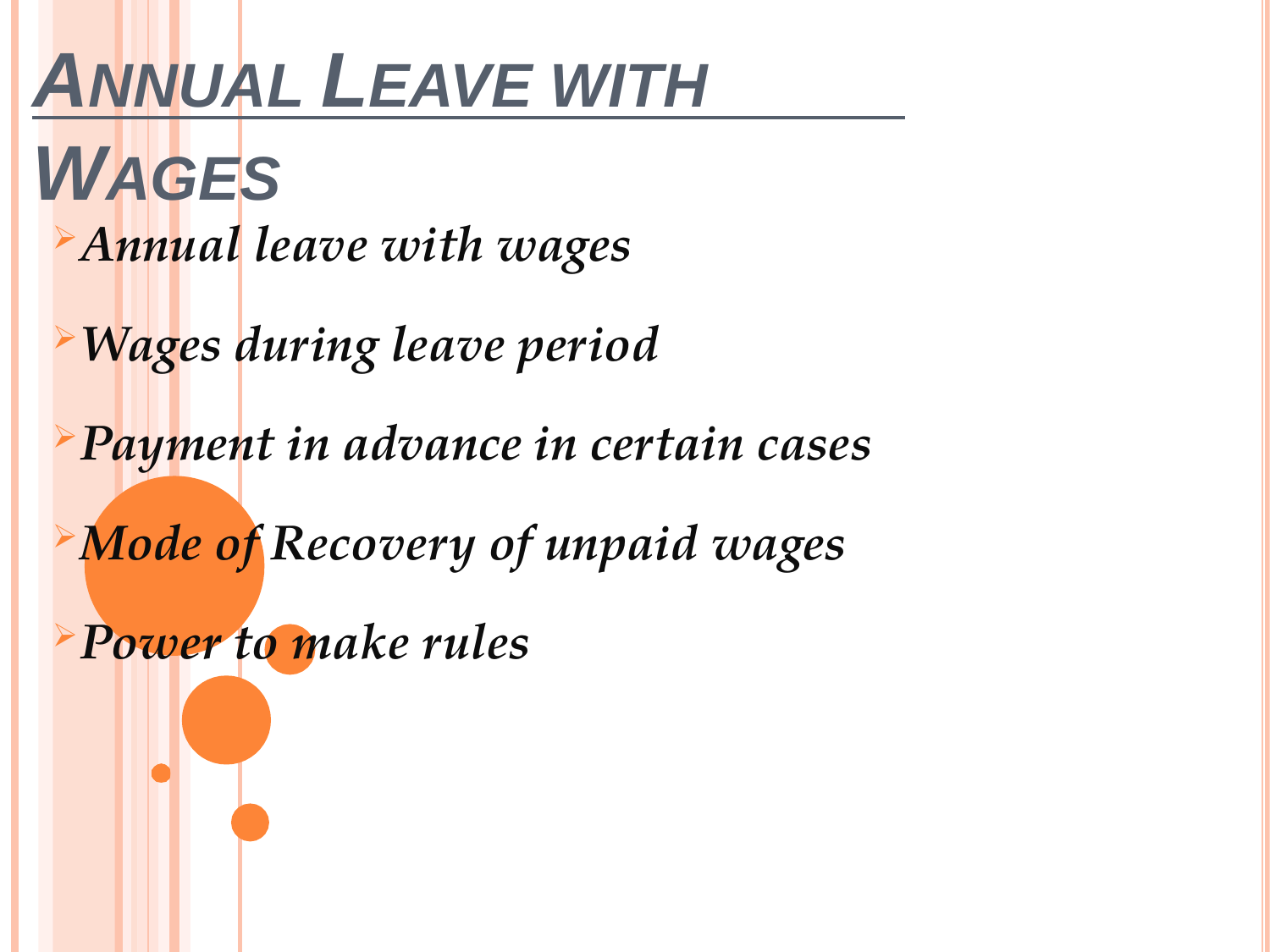

# ANNUAL LEAVE WITH WAGES

Annual leave with wages
Wages during leave period
Payment in advance in certain cases
Mode of Recovery of unpaid wages
Power to make rules